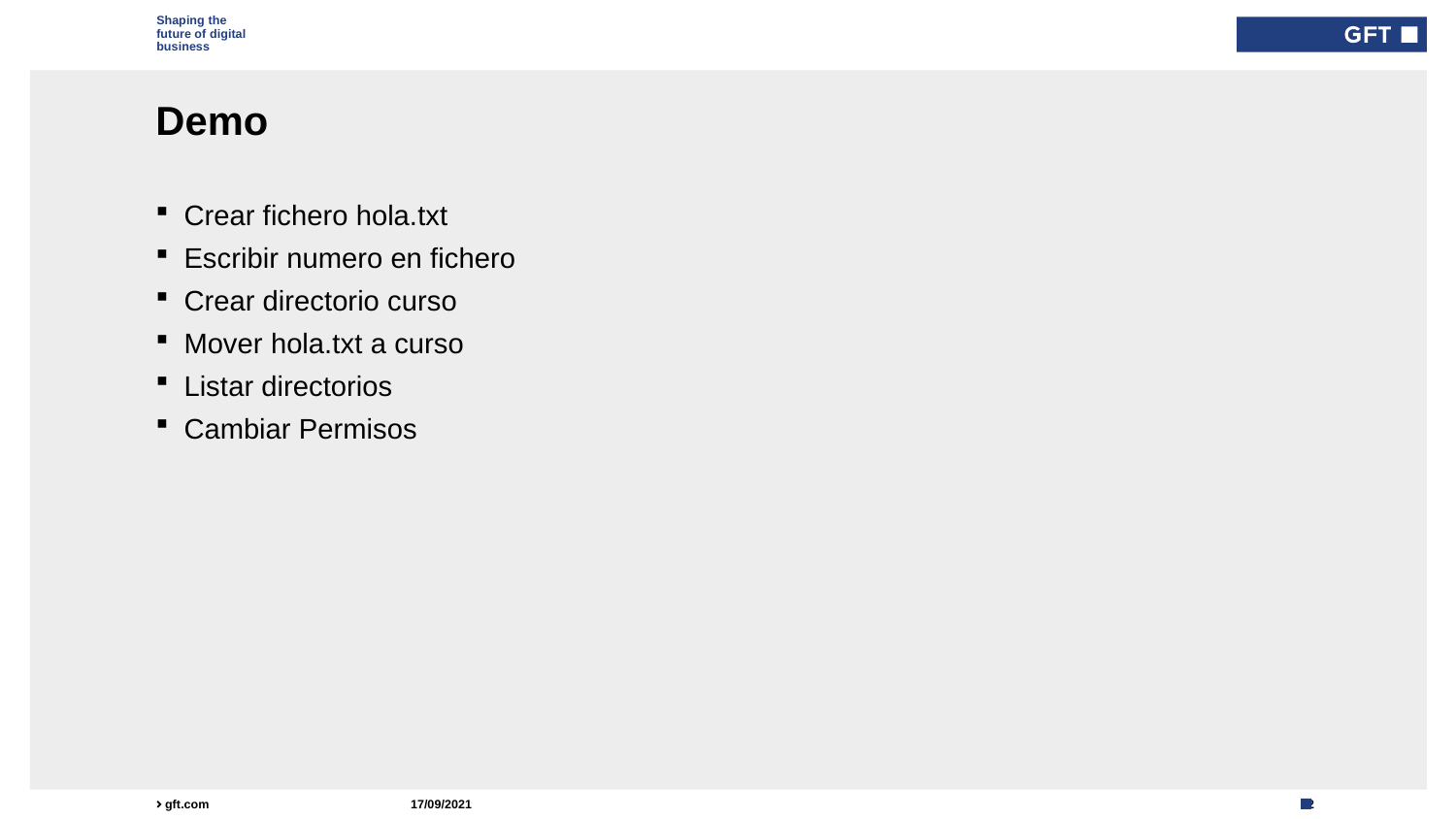

Type here if  add info needed  for every slide

# Demo
Crear fichero hola.txt
Escribir numero en fichero
Crear directorio curso
Mover hola.txt a curso
Listar directorios
Cambiar Permisos
17/09/2021